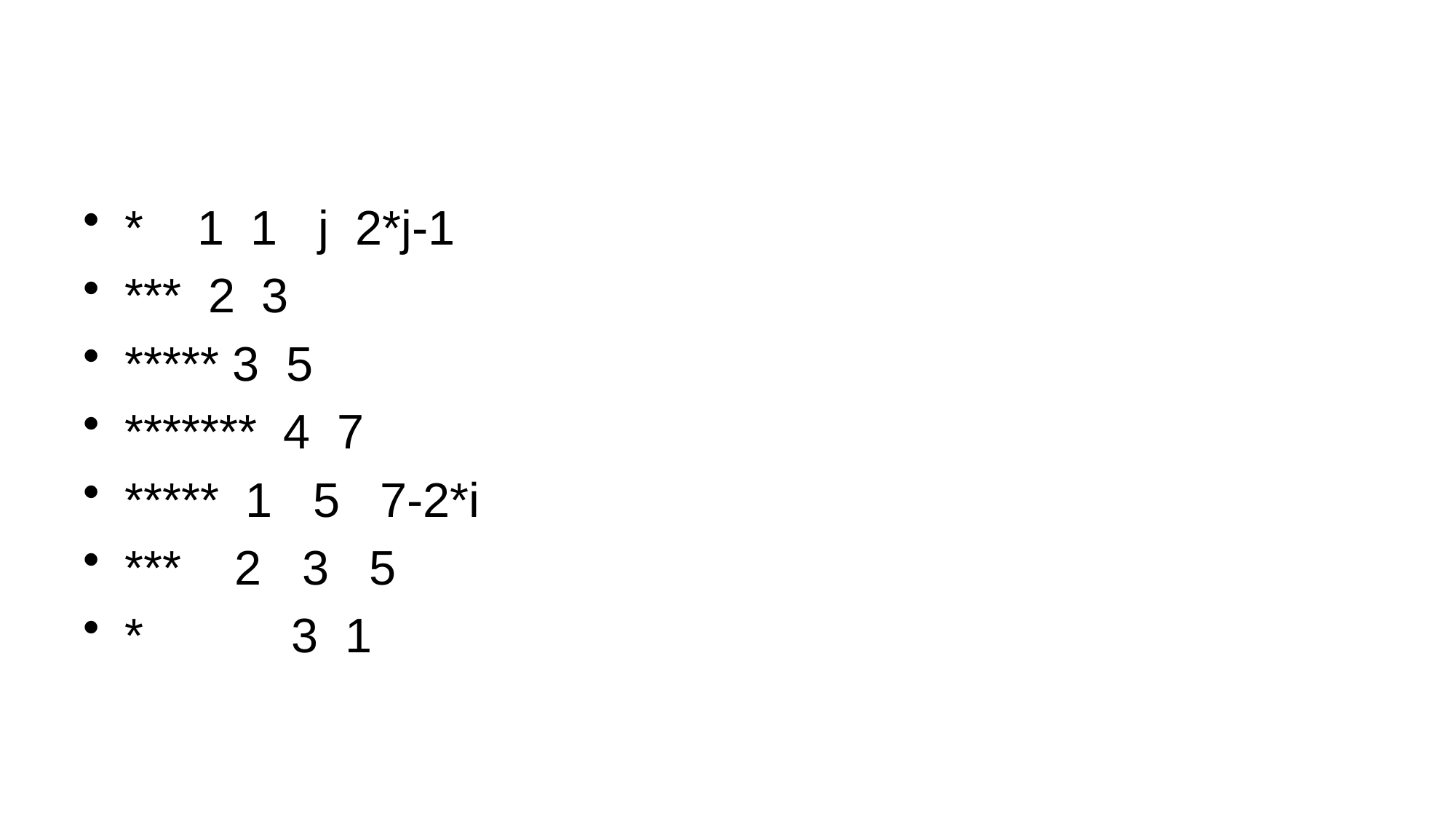

#
*    1  1   j  2*j-1
***  2  3
***** 3  5
*******  4  7
*****  1   5   7-2*i
***    2   3   5
*           3  1